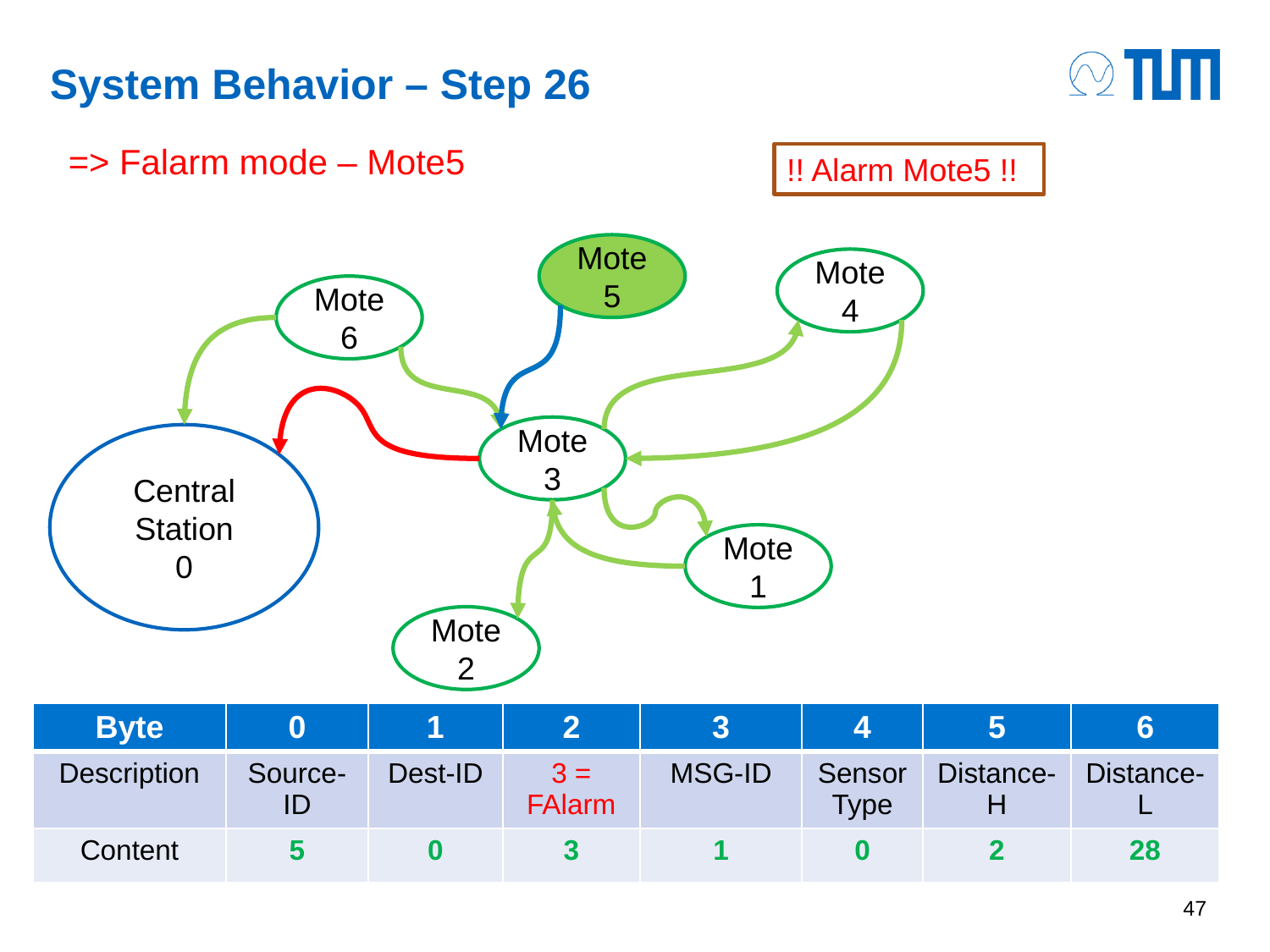

# System Behavior – Step 26
=> Falarm mode – Mote5
!! Alarm Mote5 !!
Mote 5
Mote 4
Mote 6
Mote 3
Central Station
0
Mote 1
Mote 2
| Byte | 0 | 1 | 2 | 3 | 4 | 5 | 6 |
| --- | --- | --- | --- | --- | --- | --- | --- |
| Description | Source-ID | Dest-ID | 3 = FAlarm | MSG-ID | Sensor Type | Distance-H | Distance-L |
| Content | 5 | 0 | 3 | 1 | 0 | 2 | 28 |
47